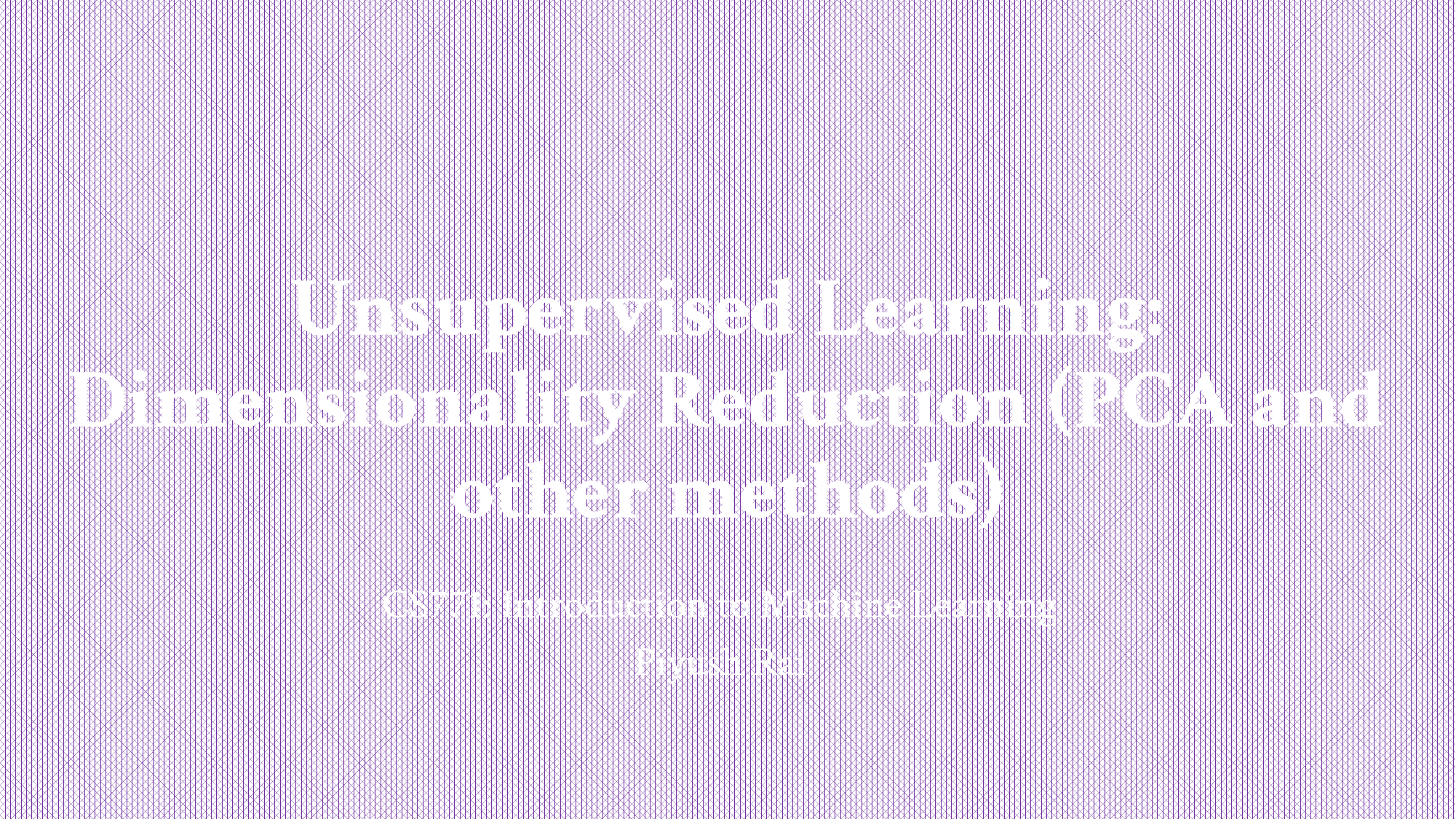

# Unsupervised Learning: Dimensionality Reduction (PCA and other methods)
CS771: Introduction to Machine Learning
Piyush Rai